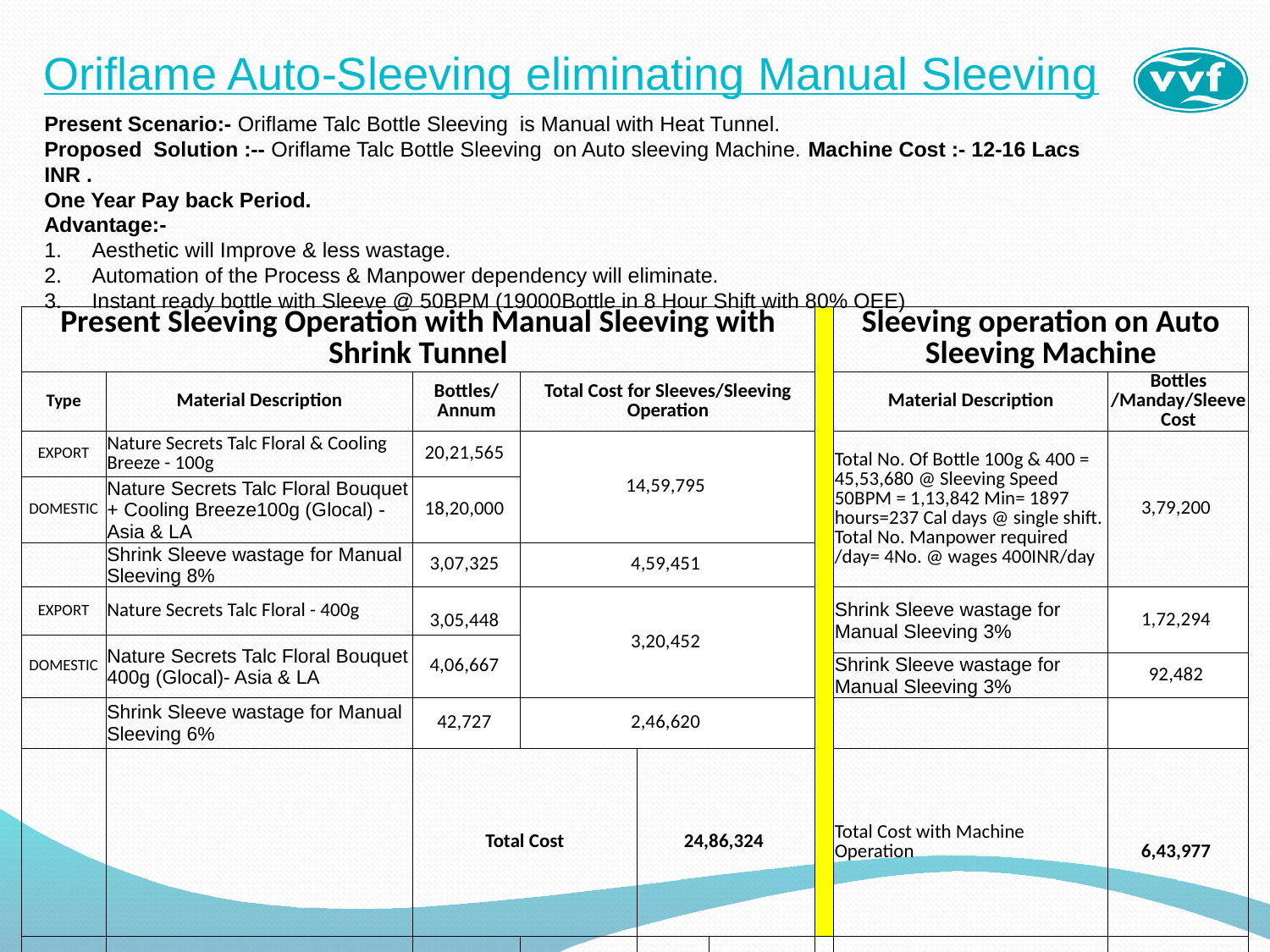

# Oriflame Auto-Sleeving eliminating Manual Sleeving
Present Scenario:- Oriflame Talc Bottle Sleeving  is Manual with Heat Tunnel.
Proposed  Solution :-- Oriflame Talc Bottle Sleeving  on Auto sleeving Machine. Machine Cost :- 12-16 Lacs INR .
One Year Pay back Period.
Advantage:-
Aesthetic will Improve & less wastage.
Automation of the Process & Manpower dependency will eliminate.
Instant ready bottle with Sleeve @ 50BPM (19000Bottle in 8 Hour Shift with 80% OEE)
| Present Sleeving Operation with Manual Sleeving with Shrink Tunnel |  |  |  |  |  |  | Sleeving operation on Auto Sleeving Machine |  |
| --- | --- | --- | --- | --- | --- | --- | --- | --- |
| Type | Material Description | Bottles/ Annum | Total Cost for Sleeves/Sleeving Operation |  |  |  | Material Description | Bottles /Manday/Sleeve Cost |
| EXPORT | Nature Secrets Talc Floral & Cooling Breeze - 100g | 20,21,565 | 14,59,795 |  |  |  | Total No. Of Bottle 100g & 400 = 45,53,680 @ Sleeving Speed 50BPM = 1,13,842 Min= 1897 hours=237 Cal days @ single shift. Total No. Manpower required /day= 4No. @ wages 400INR/day | 3,79,200 |
| DOMESTIC | Nature Secrets Talc Floral Bouquet + Cooling Breeze100g (Glocal) - Asia & LA | 18,20,000 |  |  |  |  |  |  |
|  | Shrink Sleeve wastage for Manual Sleeving 8% | 3,07,325 | 4,59,451 |  |  |  |  |  |
| EXPORT | Nature Secrets Talc Floral - 400g | 3,05,448 | 3,20,452 |  |  |  | Shrink Sleeve wastage for Manual Sleeving 3% | 1,72,294 |
| DOMESTIC | Nature Secrets Talc Floral Bouquet 400g (Glocal)- Asia & LA | 4,06,667 |  |  |  |  |  |  |
|  |  |  |  |  |  |  | Shrink Sleeve wastage for Manual Sleeving 3% | 92,482 |
|  | Shrink Sleeve wastage for Manual Sleeving 6% | 42,727 | 2,46,620 |  |  |  |  |  |
|  |  | Total Cost |  | 24,86,324 |  |  | Total Cost with Machine Operation | 6,43,977 |
|  |  |  |  |  |  |  |  |  |
|  | Net Savings on Sleeving Operation |  |  |  |  | 18,42,347 |  |  |